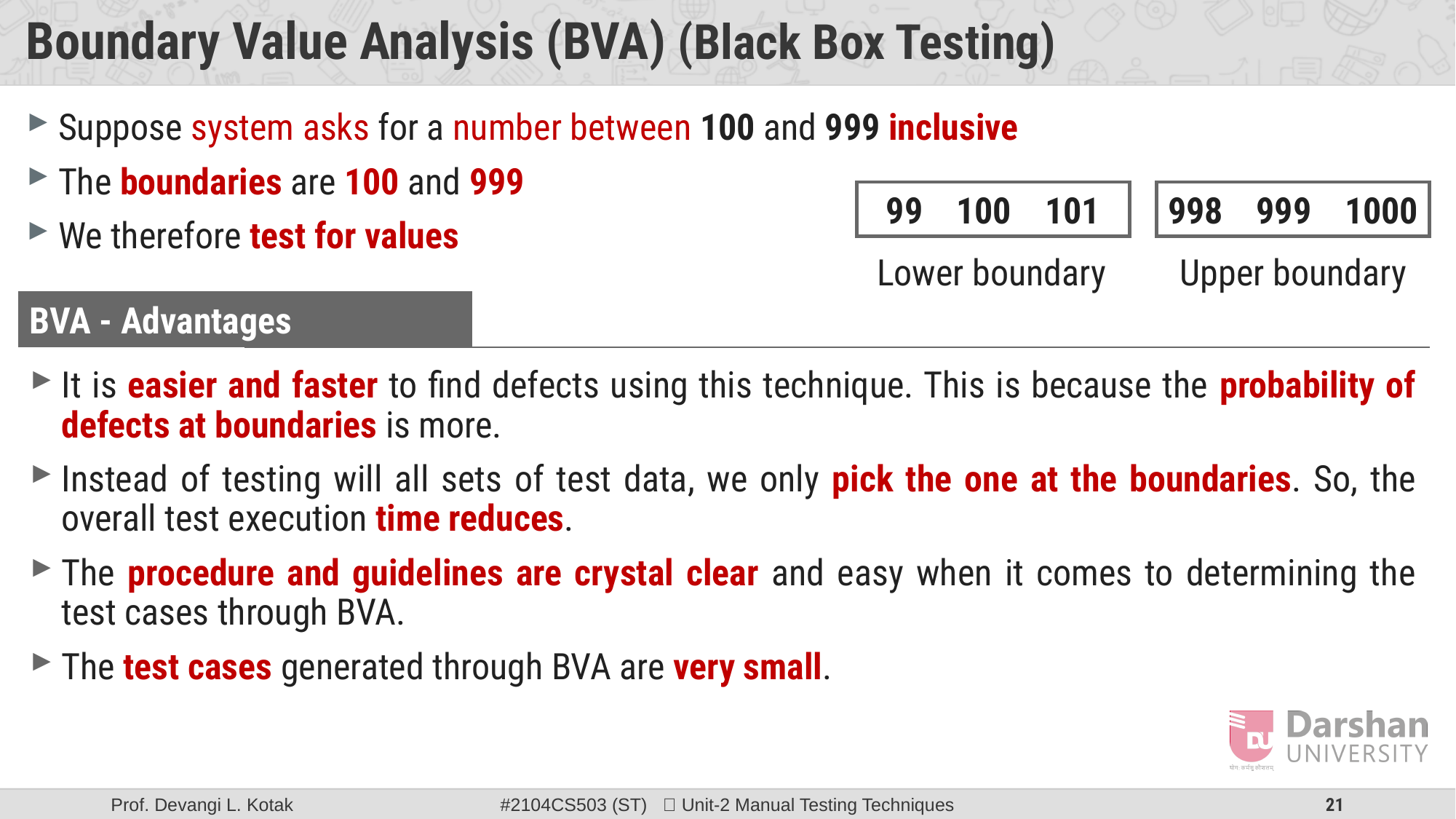

# Boundary Value Analysis (BVA) (Black Box Testing)
Suppose system asks for a number between 100 and 999 inclusive
The boundaries are 100 and 999
We therefore test for values

99    100    101
998    999    1000
Lower boundary
Upper boundary
BVA - Advantages
It is easier and faster to find defects using this technique. This is because the probability of defects at boundaries is more.
Instead of testing will all sets of test data, we only pick the one at the boundaries. So, the overall test execution time reduces.
The procedure and guidelines are crystal clear and easy when it comes to determining the test cases through BVA.
The test cases generated through BVA are very small.